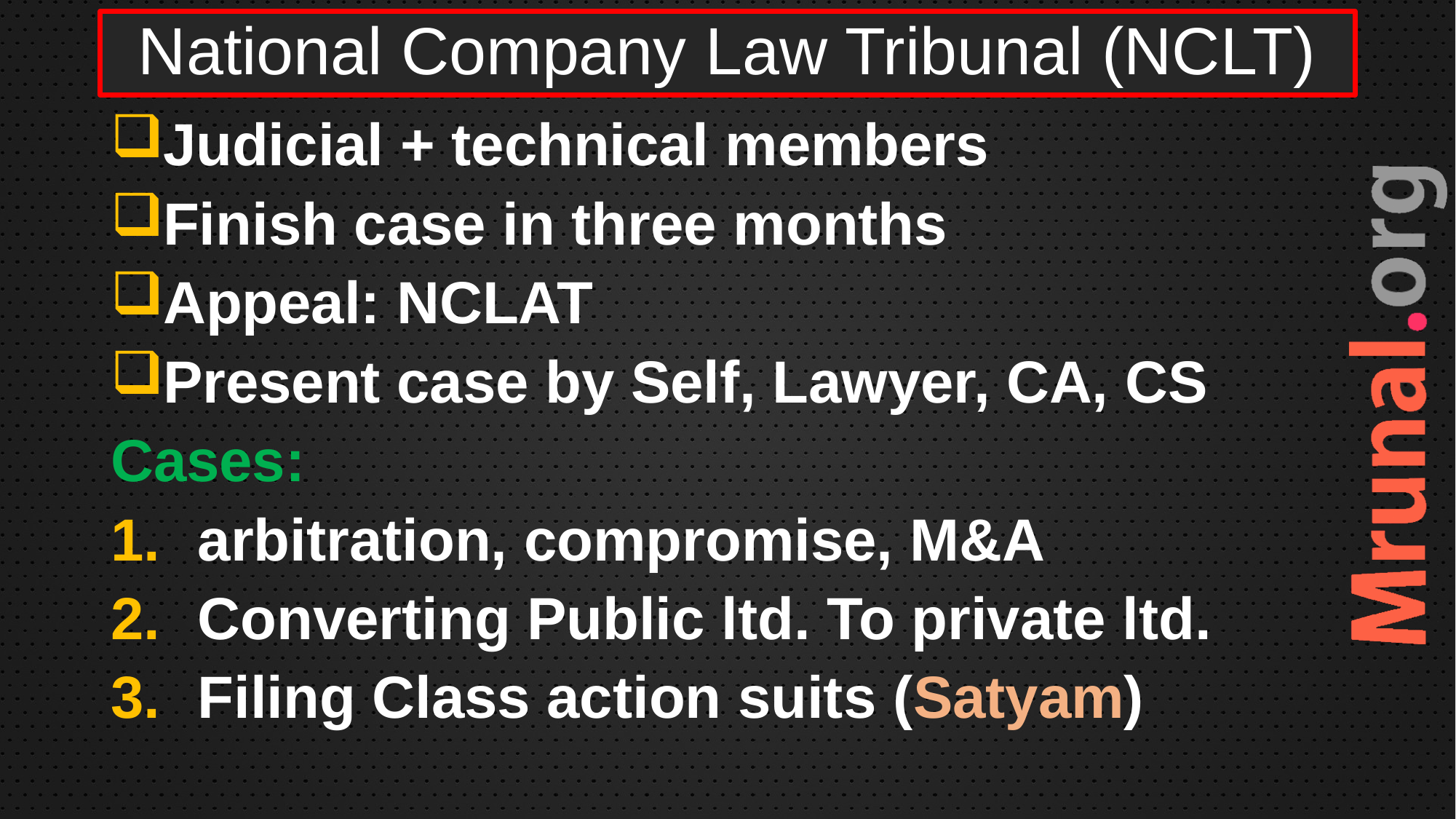

# National Company Law Tribunal (NCLT)
Judicial + technical members
Finish case in three months
Appeal: NCLAT
Present case by Self, Lawyer, CA, CS
Cases:
arbitration, compromise, M&A
Converting Public ltd. To private ltd.
Filing Class action suits (Satyam)